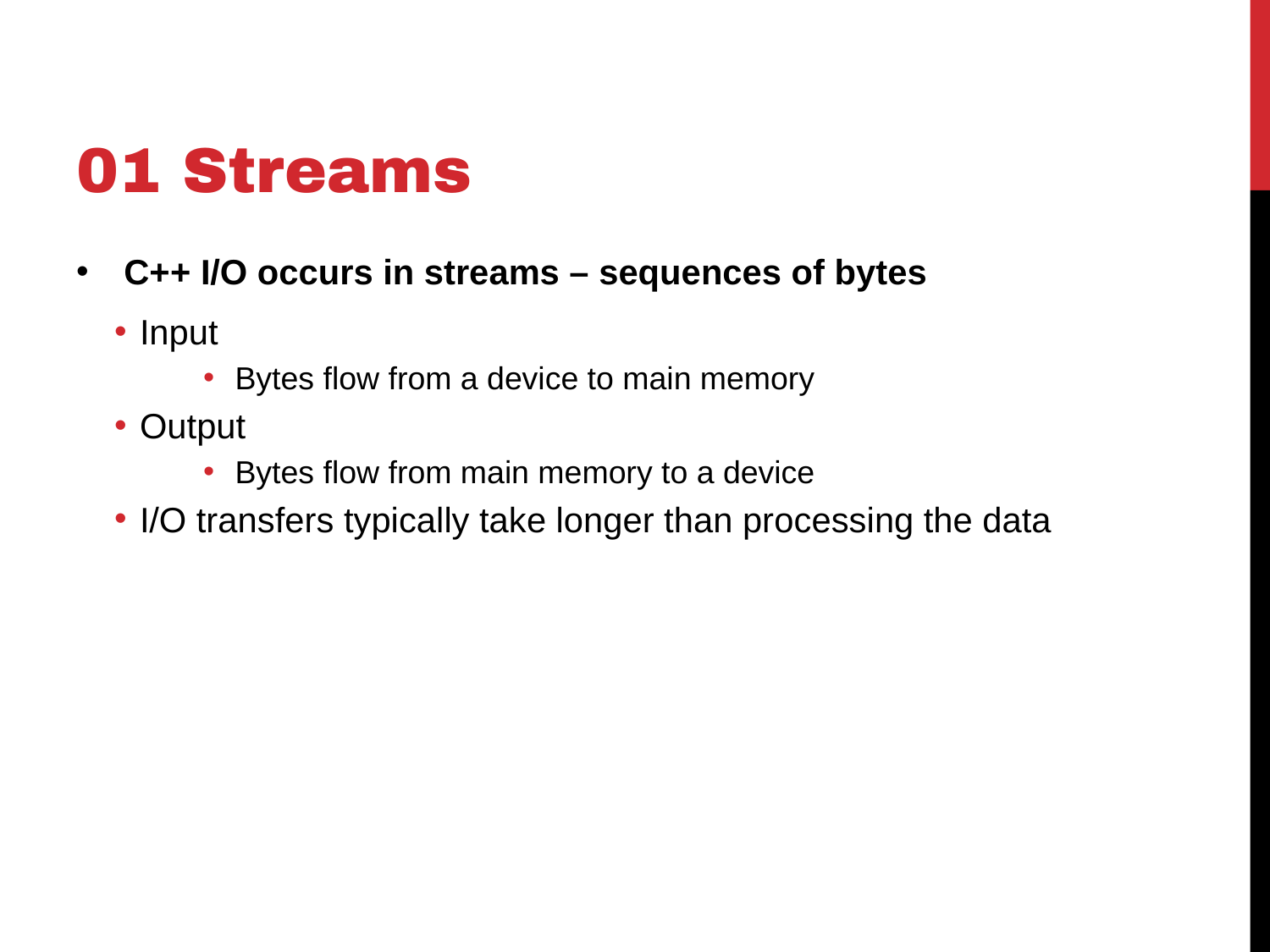

# 01 Streams
C++ I/O occurs in streams – sequences of bytes
Input
Bytes flow from a device to main memory
Output
Bytes flow from main memory to a device
I/O transfers typically take longer than processing the data